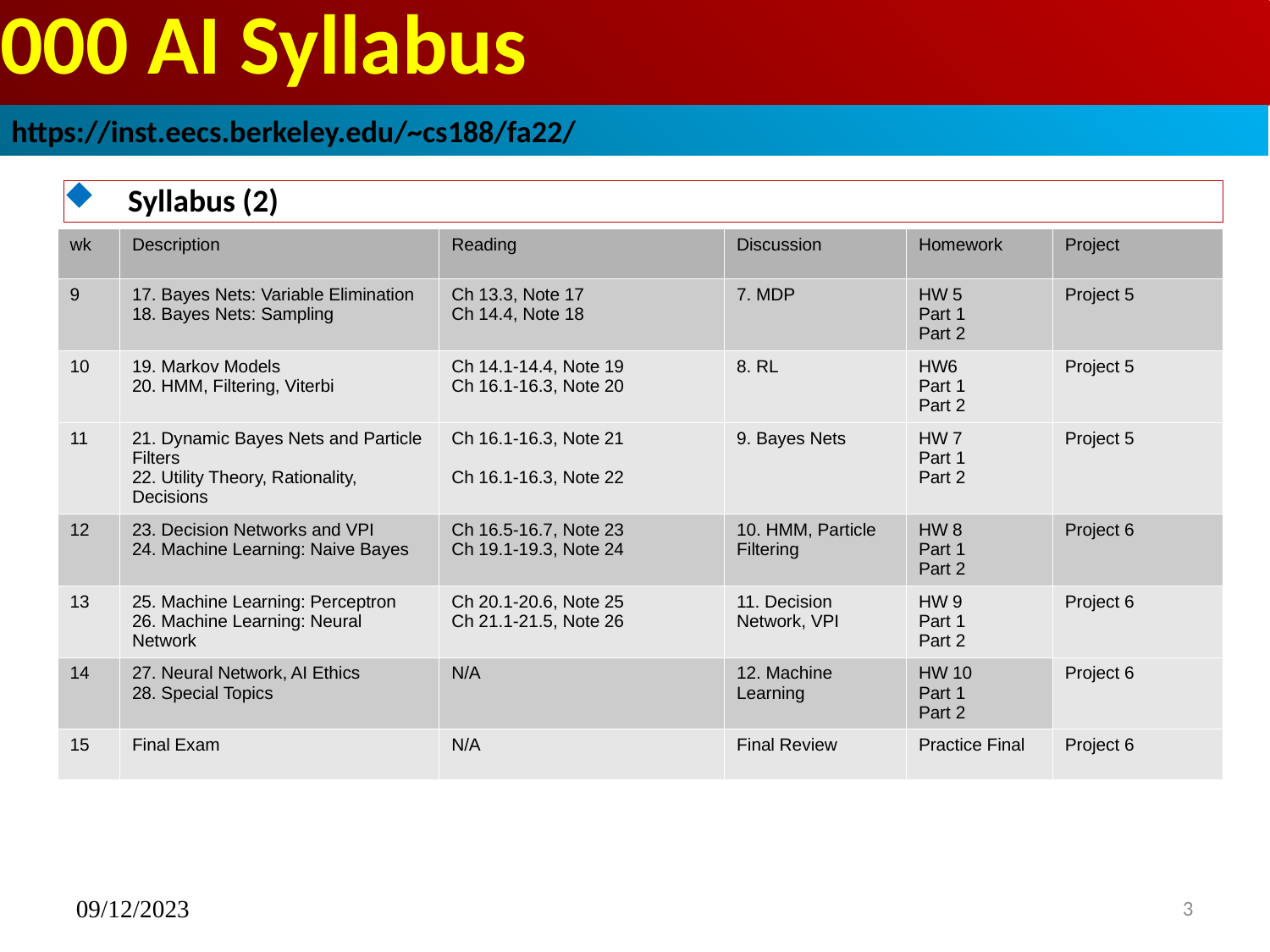

# 000 AI Syllabus
https://inst.eecs.berkeley.edu/~cs188/fa22/
Syllabus (2)
| wk | Description | Reading | Discussion | Homework | Project |
| --- | --- | --- | --- | --- | --- |
| 9 | 17. Bayes Nets: Variable Elimination 18. Bayes Nets: Sampling | Ch 13.3, Note 17 Ch 14.4, Note 18 | 7. MDP | HW 5 Part 1 Part 2 | Project 5 |
| 10 | 19. Markov Models 20. HMM, Filtering, Viterbi | Ch 14.1-14.4, Note 19 Ch 16.1-16.3, Note 20 | 8. RL | HW6 Part 1 Part 2 | Project 5 |
| 11 | 21. Dynamic Bayes Nets and Particle Filters 22. Utility Theory, Rationality, Decisions | Ch 16.1-16.3, Note 21 Ch 16.1-16.3, Note 22 | 9. Bayes Nets | HW 7 Part 1 Part 2 | Project 5 |
| 12 | 23. Decision Networks and VPI 24. Machine Learning: Naive Bayes | Ch 16.5-16.7, Note 23 Ch 19.1-19.3, Note 24 | 10. HMM, Particle Filtering | HW 8 Part 1 Part 2 | Project 6 |
| 13 | 25. Machine Learning: Perceptron 26. Machine Learning: Neural Network | Ch 20.1-20.6, Note 25 Ch 21.1-21.5, Note 26 | 11. Decision Network, VPI | HW 9 Part 1 Part 2 | Project 6 |
| 14 | 27. Neural Network, AI Ethics 28. Special Topics | N/A | 12. Machine Learning | HW 10 Part 1 Part 2 | Project 6 |
| 15 | Final Exam | N/A | Final Review | Practice Final | Project 6 |
09/12/2023
3